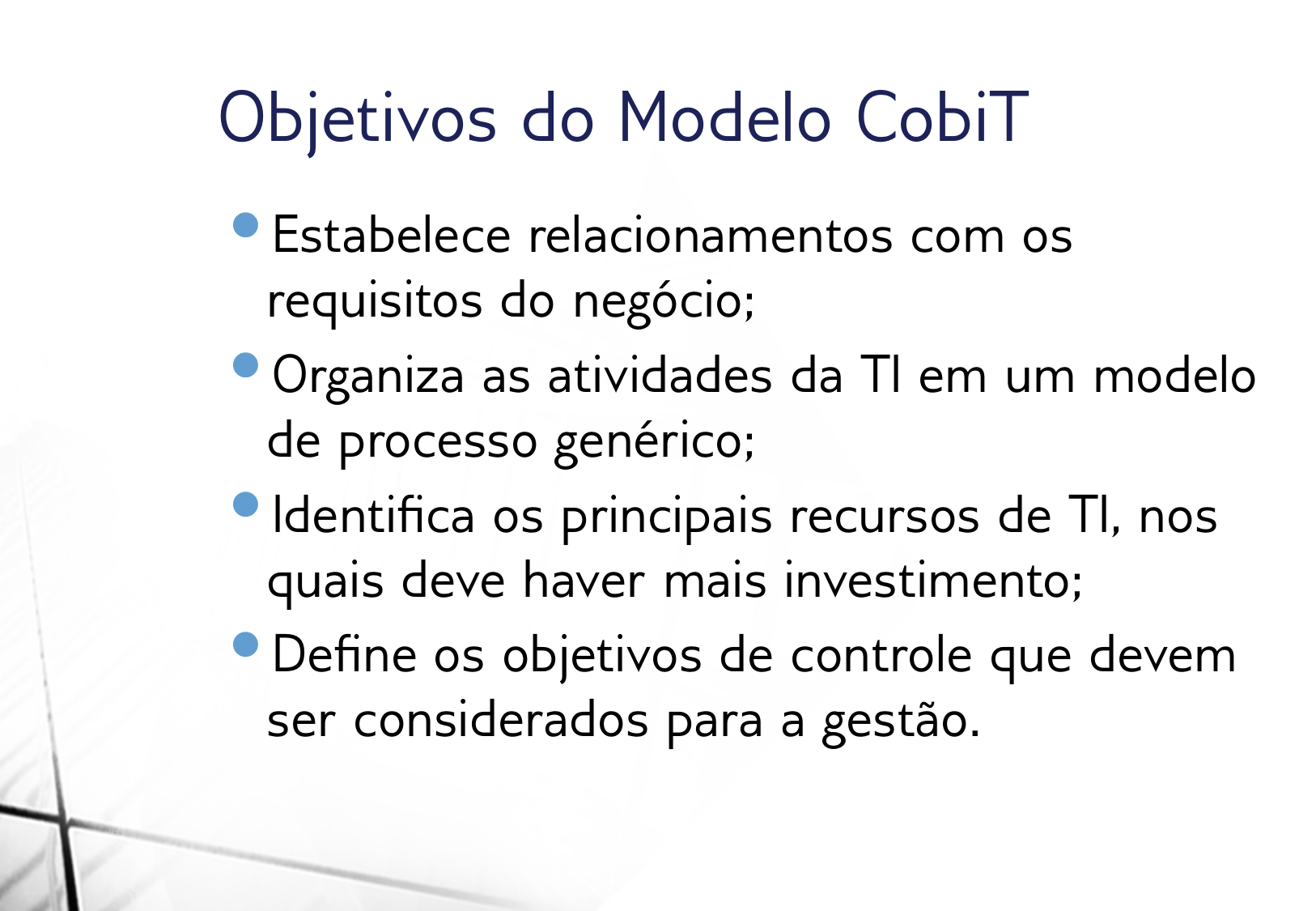

Objetivos do Modelo CobiT
Estabelece relacionamentos com os requisitos do negócio;
Organiza as atividades da TI em um modelo de processo genérico;
Identifica os principais recursos de TI, nos quais deve haver mais investimento;
Define os objetivos de controle que devem ser considerados para a gestão.